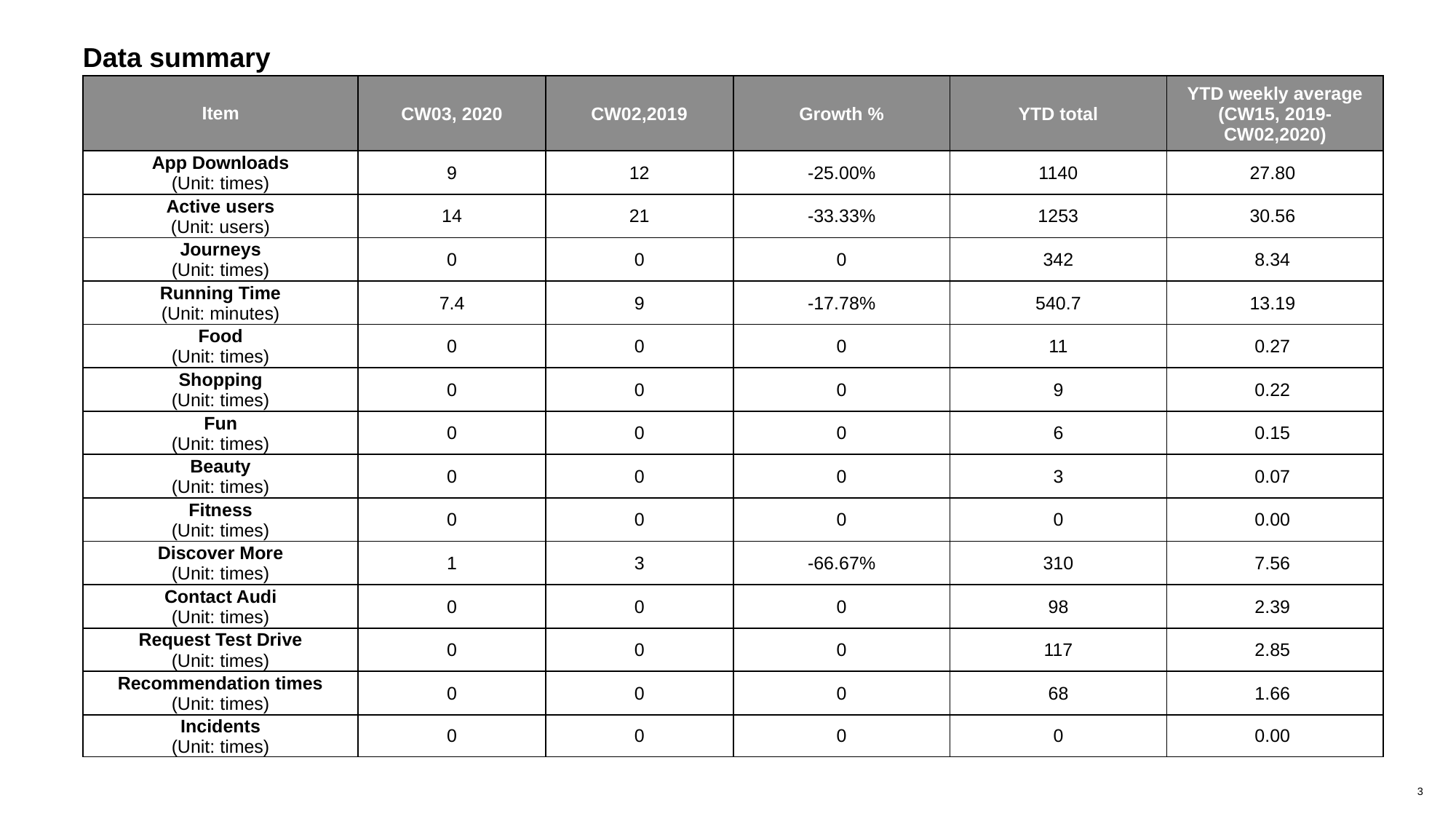

# Data summary
| Item | CW03, 2020 | CW02,2019 | Growth % | YTD total | YTD weekly average (CW15, 2019-CW02,2020) |
| --- | --- | --- | --- | --- | --- |
| App Downloads (Unit: times) | 9 | 12 | -25.00% | 1140 | 27.80 |
| Active users (Unit: users) | 14 | 21 | -33.33% | 1253 | 30.56 |
| Journeys (Unit: times) | 0 | 0 | 0 | 342 | 8.34 |
| Running Time (Unit: minutes) | 7.4 | 9 | -17.78% | 540.7 | 13.19 |
| Food (Unit: times) | 0 | 0 | 0 | 11 | 0.27 |
| Shopping (Unit: times) | 0 | 0 | 0 | 9 | 0.22 |
| Fun (Unit: times) | 0 | 0 | 0 | 6 | 0.15 |
| Beauty (Unit: times) | 0 | 0 | 0 | 3 | 0.07 |
| Fitness (Unit: times) | 0 | 0 | 0 | 0 | 0.00 |
| Discover More (Unit: times) | 1 | 3 | -66.67% | 310 | 7.56 |
| Contact Audi (Unit: times) | 0 | 0 | 0 | 98 | 2.39 |
| Request Test Drive (Unit: times) | 0 | 0 | 0 | 117 | 2.85 |
| Recommendation times (Unit: times) | 0 | 0 | 0 | 68 | 1.66 |
| Incidents (Unit: times) | 0 | 0 | 0 | 0 | 0.00 |